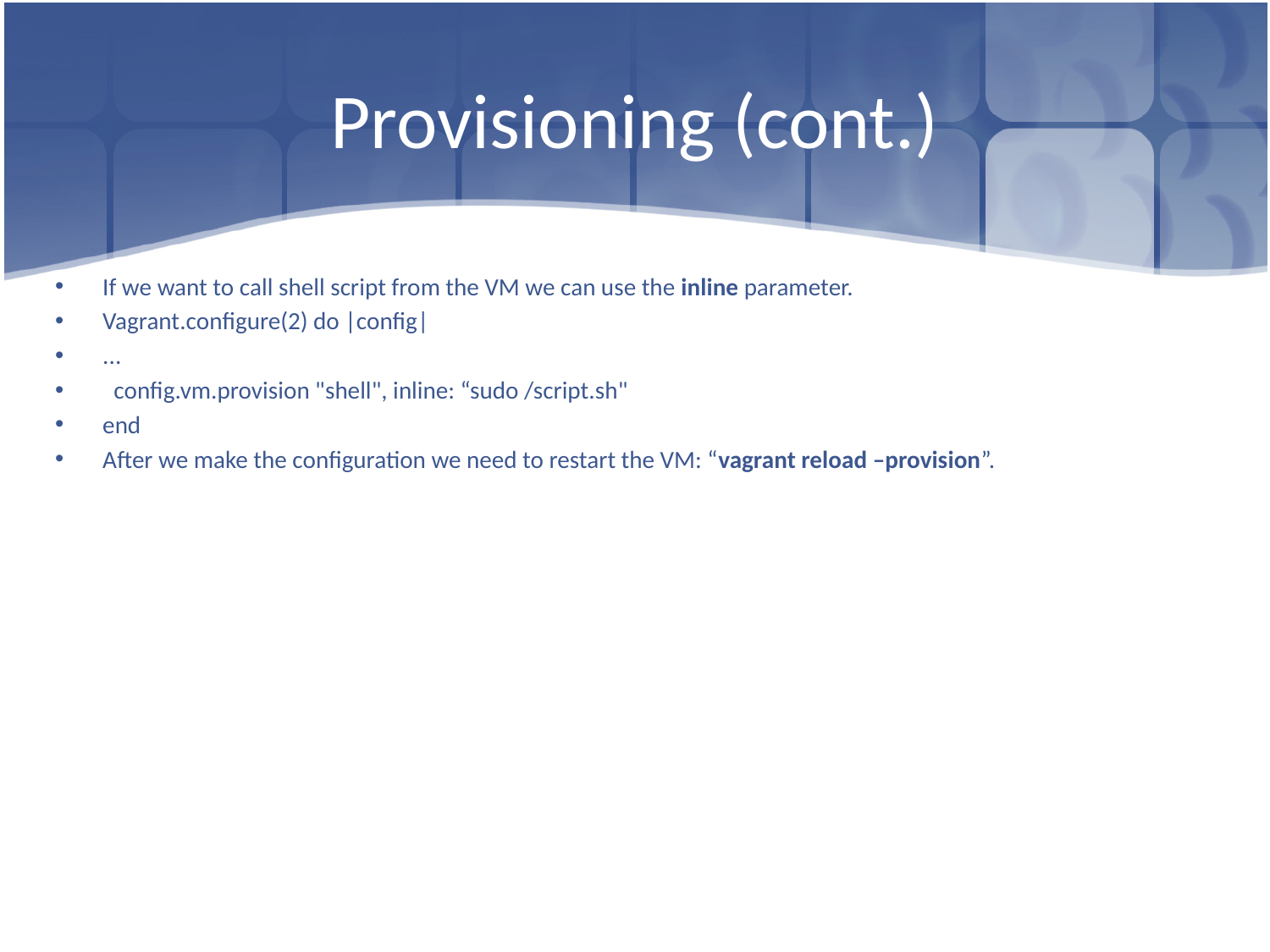

# Provisioning (cont.)
If we want to call shell script from the VM we can use the inline parameter.
Vagrant.configure(2) do |config|
...
  config.vm.provision "shell", inline: “sudo /script.sh"
end
After we make the configuration we need to restart the VM: “vagrant reload –provision”.